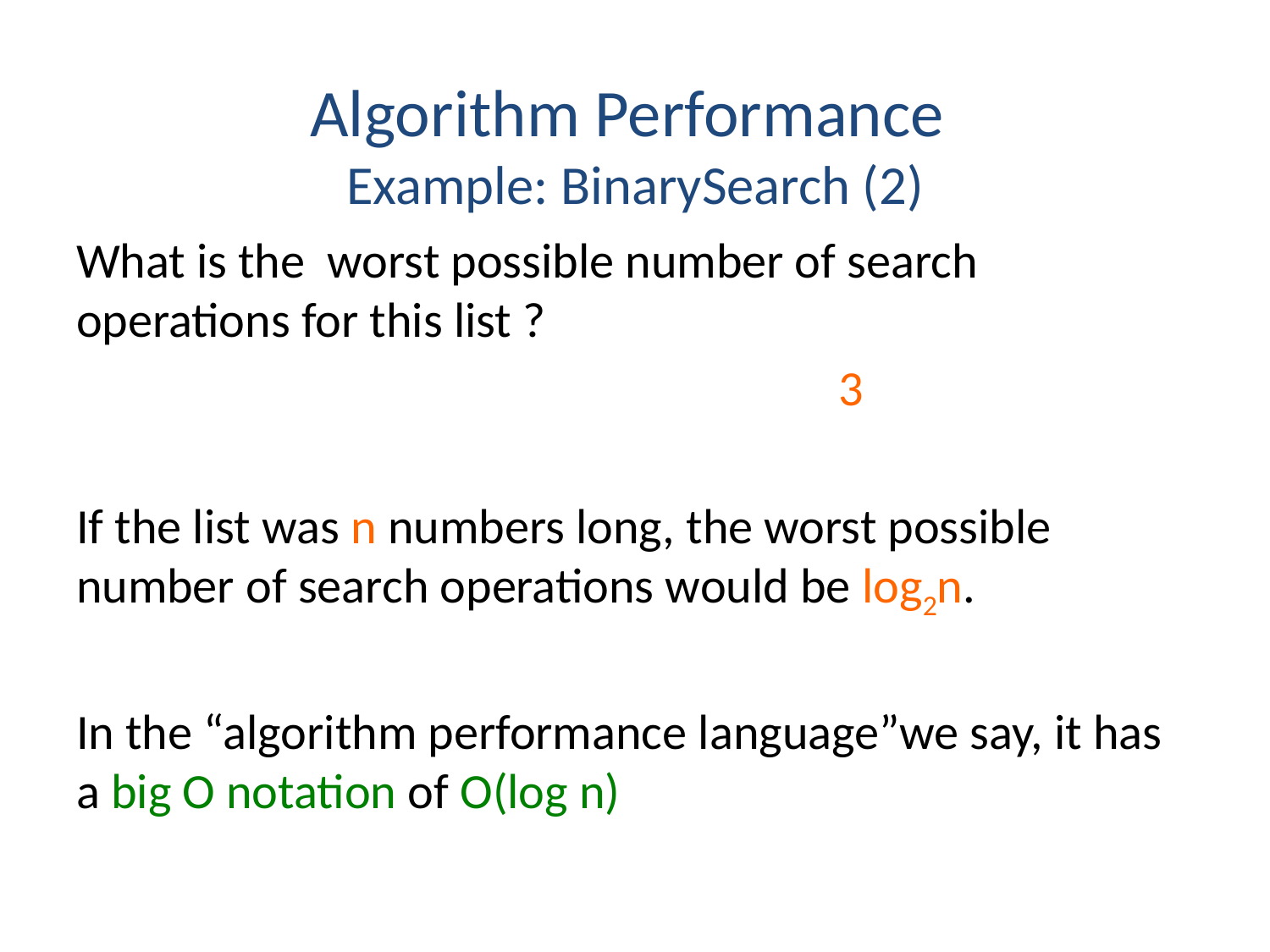

# Algorithm Performance Example: BinarySearch (2)
What is the  worst possible number of search operations for this list ?
						3

If the list was n numbers long, the worst possible number of search operations would be log2n.

In the “algorithm performance language”we say, it has a big O notation of O(log n)